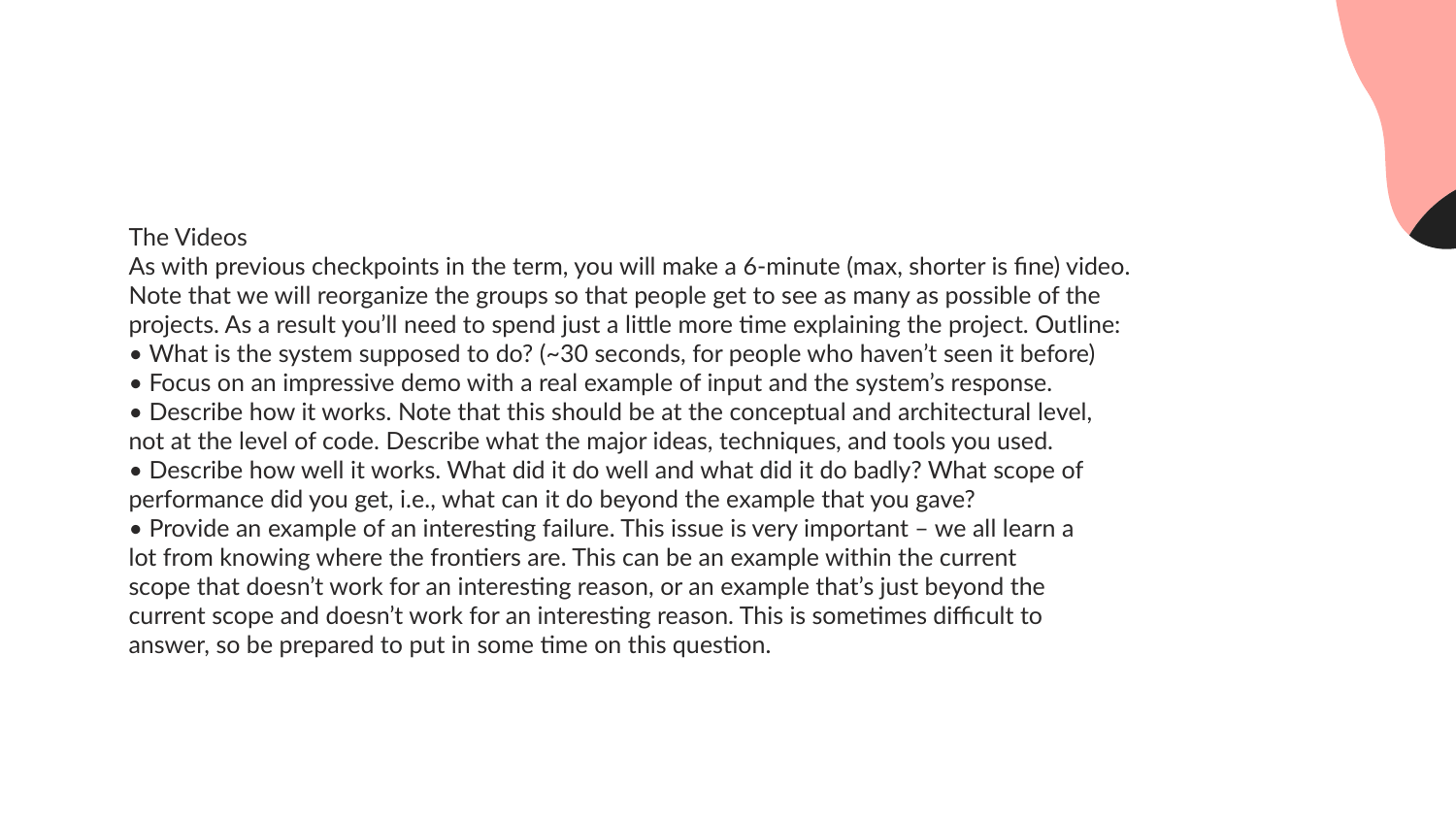

#
The Videos
As with previous checkpoints in the term, you will make a 6-minute (max, shorter is fine) video.
Note that we will reorganize the groups so that people get to see as many as possible of the
projects. As a result you’ll need to spend just a little more time explaining the project. Outline:
• What is the system supposed to do? (~30 seconds, for people who haven’t seen it before)
• Focus on an impressive demo with a real example of input and the system’s response.
• Describe how it works. Note that this should be at the conceptual and architectural level,
not at the level of code. Describe what the major ideas, techniques, and tools you used.
• Describe how well it works. What did it do well and what did it do badly? What scope of
performance did you get, i.e., what can it do beyond the example that you gave?
• Provide an example of an interesting failure. This issue is very important – we all learn a
lot from knowing where the frontiers are. This can be an example within the current
scope that doesn’t work for an interesting reason, or an example that’s just beyond the
current scope and doesn’t work for an interesting reason. This is sometimes difficult to
answer, so be prepared to put in some time on this question.